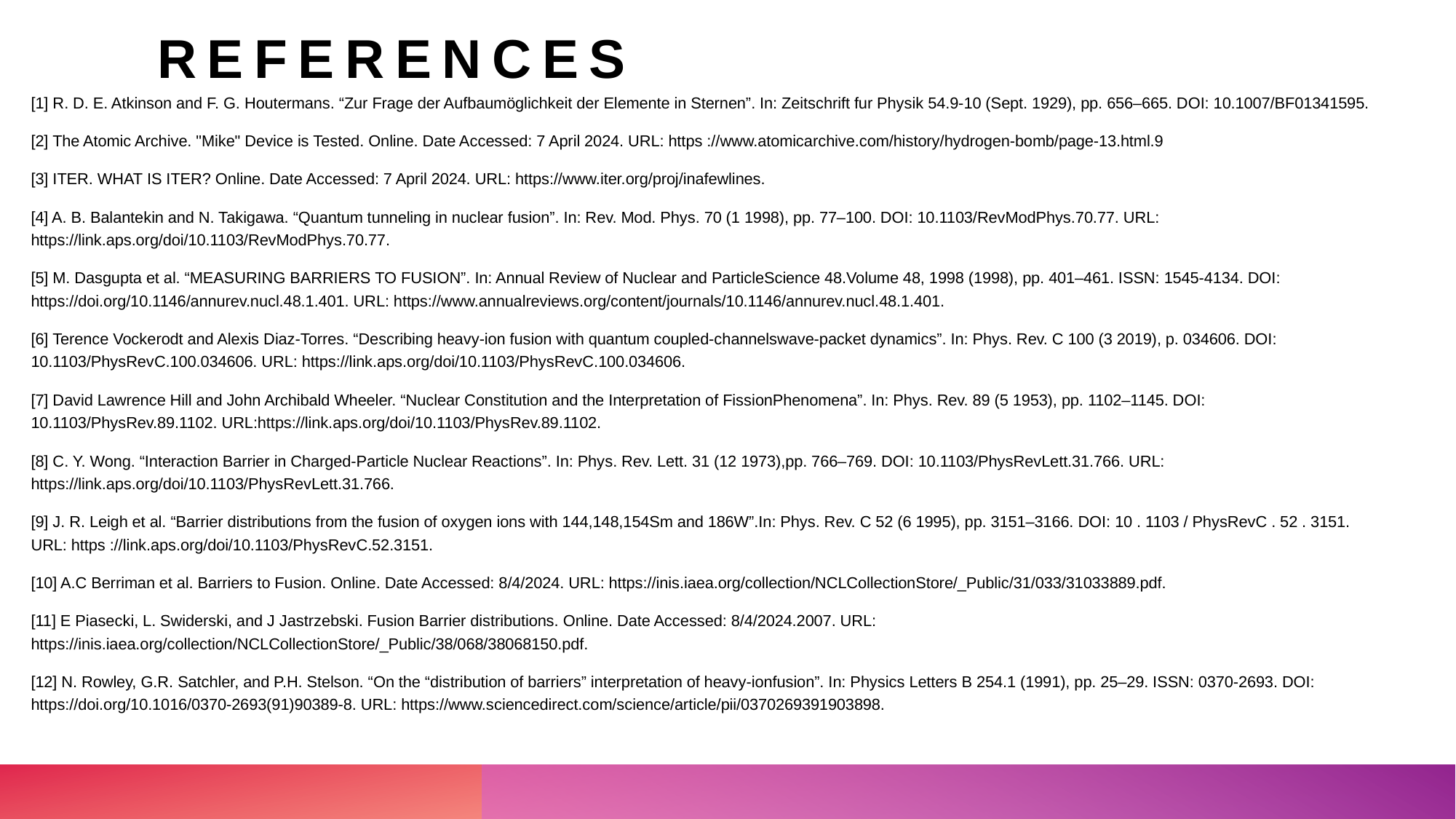

# References
[1] R. D. E. Atkinson and F. G. Houtermans. “Zur Frage der Aufbaumöglichkeit der Elemente in Sternen”. In: Zeitschrift fur Physik 54.9-10 (Sept. 1929), pp. 656–665. DOI: 10.1007/BF01341595.
[2] The Atomic Archive. "Mike" Device is Tested. Online. Date Accessed: 7 April 2024. URL: https ://www.atomicarchive.com/history/hydrogen-bomb/page-13.html.9
[3] ITER. WHAT IS ITER? Online. Date Accessed: 7 April 2024. URL: https://www.iter.org/proj/inafewlines.
[4] A. B. Balantekin and N. Takigawa. “Quantum tunneling in nuclear fusion”. In: Rev. Mod. Phys. 70 (1 1998), pp. 77–100. DOI: 10.1103/RevModPhys.70.77. URL: https://link.aps.org/doi/10.1103/RevModPhys.70.77.
[5] M. Dasgupta et al. “MEASURING BARRIERS TO FUSION”. In: Annual Review of Nuclear and ParticleScience 48.Volume 48, 1998 (1998), pp. 401–461. ISSN: 1545-4134. DOI: https://doi.org/10.1146/annurev.nucl.48.1.401. URL: https://www.annualreviews.org/content/journals/10.1146/annurev.nucl.48.1.401.
[6] Terence Vockerodt and Alexis Diaz-Torres. “Describing heavy-ion fusion with quantum coupled-channelswave-packet dynamics”. In: Phys. Rev. C 100 (3 2019), p. 034606. DOI: 10.1103/PhysRevC.100.034606. URL: https://link.aps.org/doi/10.1103/PhysRevC.100.034606.
[7] David Lawrence Hill and John Archibald Wheeler. “Nuclear Constitution and the Interpretation of FissionPhenomena”. In: Phys. Rev. 89 (5 1953), pp. 1102–1145. DOI: 10.1103/PhysRev.89.1102. URL:https://link.aps.org/doi/10.1103/PhysRev.89.1102.
[8] C. Y. Wong. “Interaction Barrier in Charged-Particle Nuclear Reactions”. In: Phys. Rev. Lett. 31 (12 1973),pp. 766–769. DOI: 10.1103/PhysRevLett.31.766. URL: https://link.aps.org/doi/10.1103/PhysRevLett.31.766.
[9] J. R. Leigh et al. “Barrier distributions from the fusion of oxygen ions with 144,148,154Sm and 186W”.In: Phys. Rev. C 52 (6 1995), pp. 3151–3166. DOI: 10 . 1103 / PhysRevC . 52 . 3151. URL: https ://link.aps.org/doi/10.1103/PhysRevC.52.3151.
[10] A.C Berriman et al. Barriers to Fusion. Online. Date Accessed: 8/4/2024. URL: https://inis.iaea.org/collection/NCLCollectionStore/_Public/31/033/31033889.pdf.
[11] E Piasecki, L. Swiderski, and J Jastrzebski. Fusion Barrier distributions. Online. Date Accessed: 8/4/2024.2007. URL: https://inis.iaea.org/collection/NCLCollectionStore/_Public/38/068/38068150.pdf.
[12] N. Rowley, G.R. Satchler, and P.H. Stelson. “On the “distribution of barriers” interpretation of heavy-ionfusion”. In: Physics Letters B 254.1 (1991), pp. 25–29. ISSN: 0370-2693. DOI: https://doi.org/10.1016/0370-2693(91)90389-8. URL: https://www.sciencedirect.com/science/article/pii/0370269391903898.